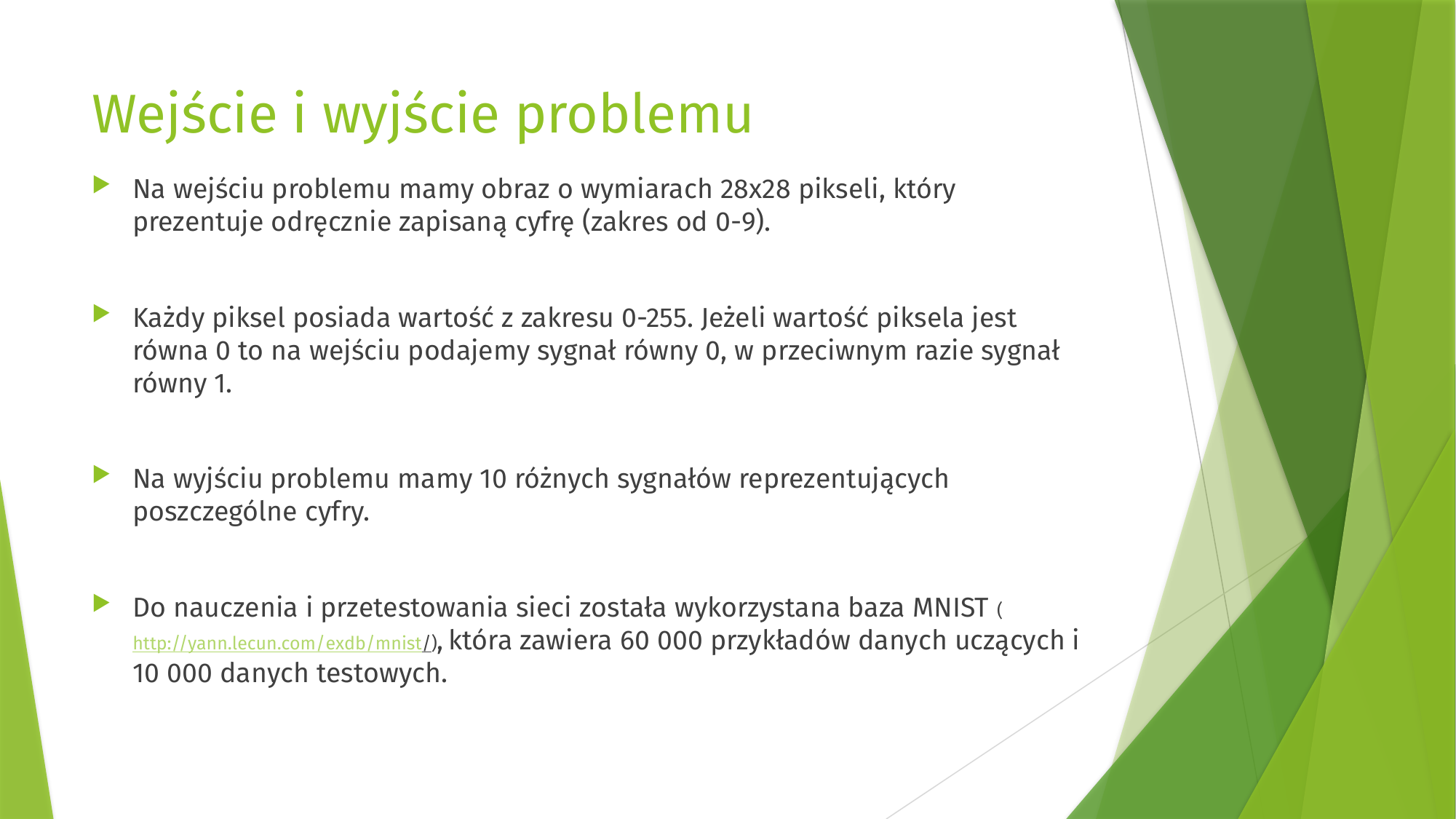

# Wejście i wyjście problemu
Na wejściu problemu mamy obraz o wymiarach 28x28 pikseli, który prezentuje odręcznie zapisaną cyfrę (zakres od 0-9).

Każdy piksel posiada wartość z zakresu 0-255. Jeżeli wartość piksela jest równa 0 to na wejściu podajemy sygnał równy 0, w przeciwnym razie sygnał równy 1.

Na wyjściu problemu mamy 10 różnych sygnałów reprezentujących poszczególne cyfry.

Do nauczenia i przetestowania sieci została wykorzystana baza MNIST (http://yann.lecun.com/exdb/mnist/), która zawiera 60 000 przykładów danych uczących i 10 000 danych testowych.